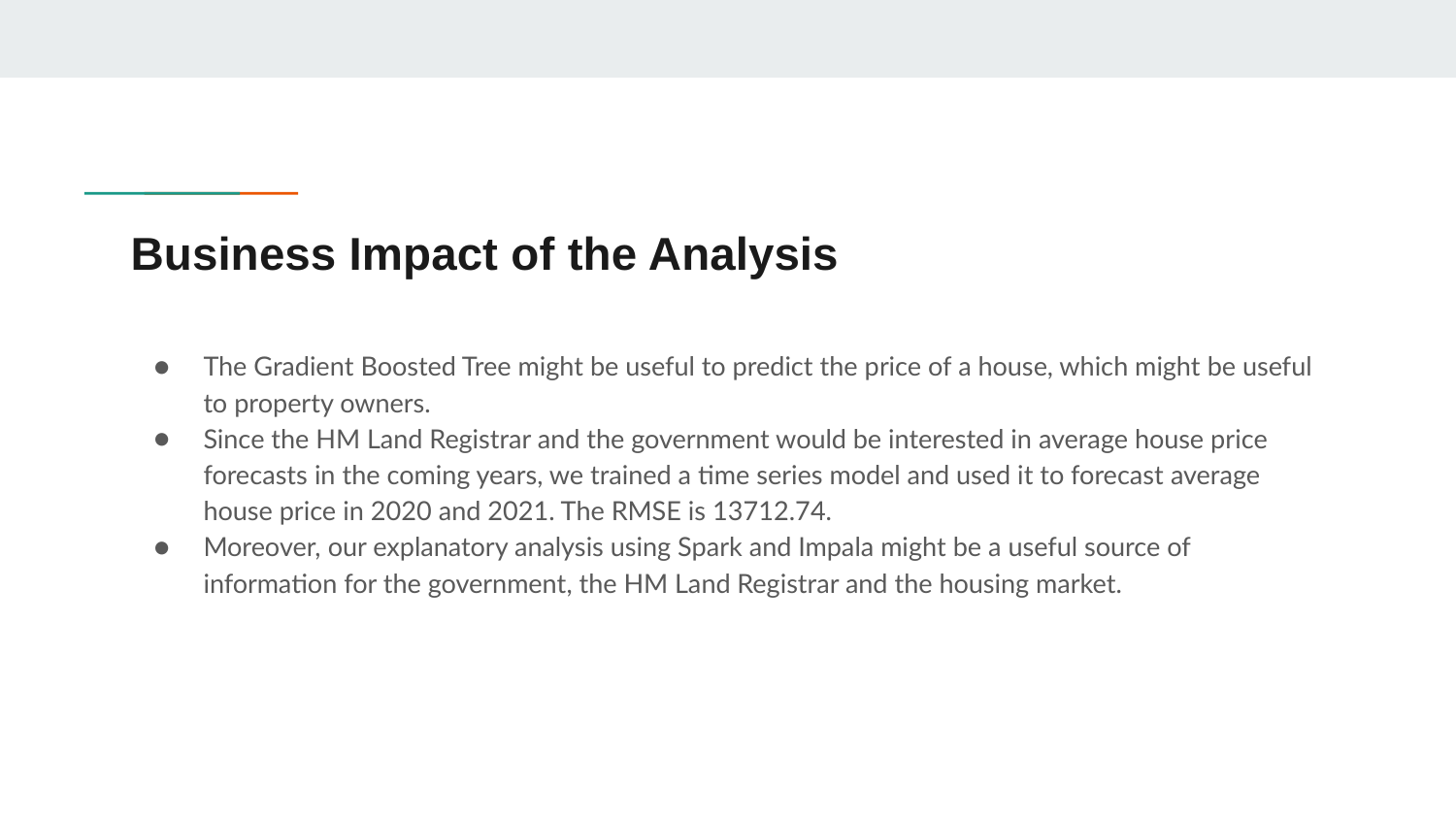

# Business Impact of the Analysis
The Gradient Boosted Tree might be useful to predict the price of a house, which might be useful to property owners.
Since the HM Land Registrar and the government would be interested in average house price forecasts in the coming years, we trained a time series model and used it to forecast average house price in 2020 and 2021. The RMSE is 13712.74.
Moreover, our explanatory analysis using Spark and Impala might be a useful source of information for the government, the HM Land Registrar and the housing market.